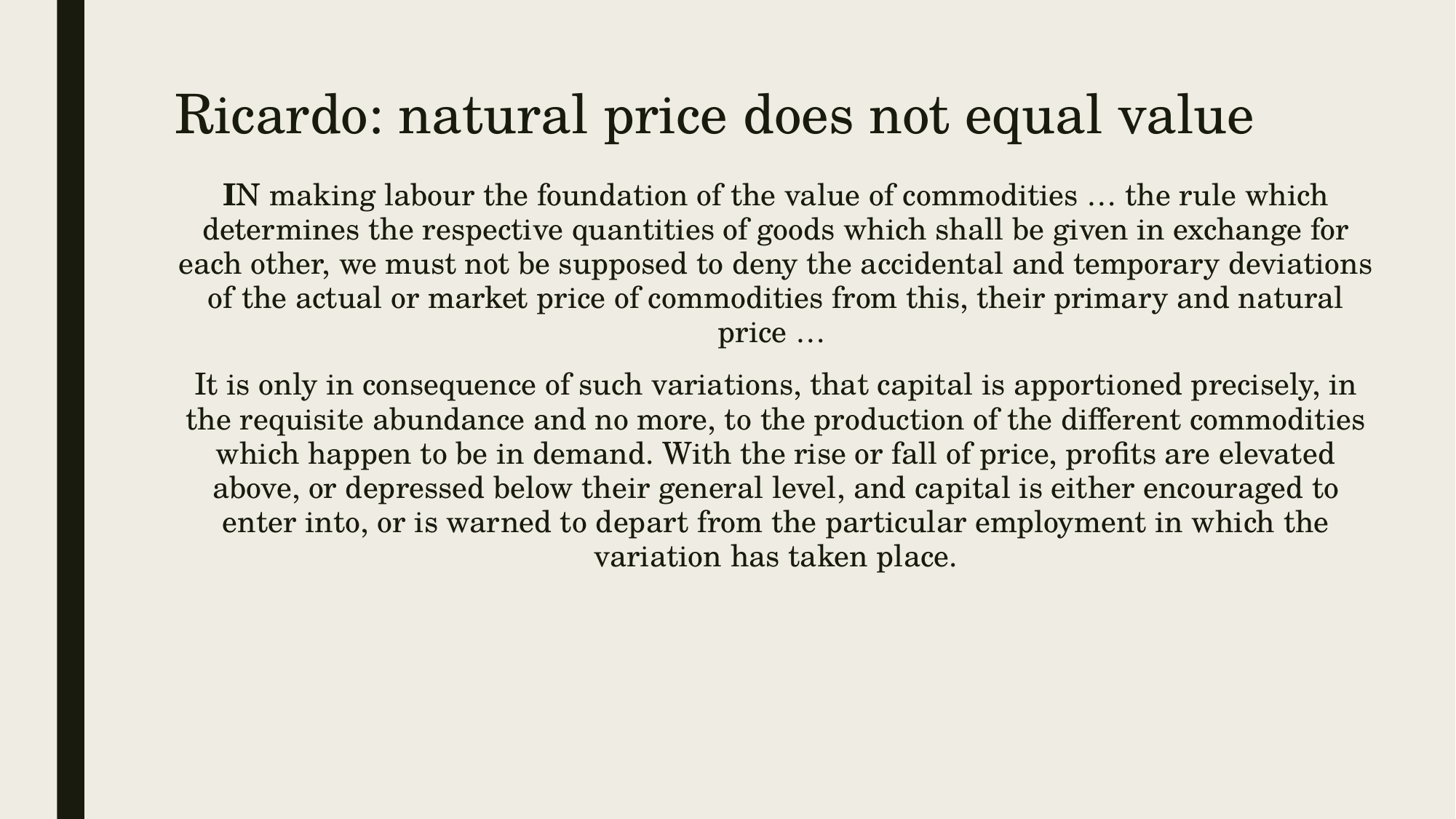

# Ricardo: natural price does not equal value
In making labour the foundation of the value of commodities … the rule which determines the respective quantities of goods which shall be given in exchange for each other, we must not be supposed to deny the accidental and temporary deviations of the actual or market price of commodities from this, their primary and natural price …
It is only in consequence of such variations, that capital is apportioned precisely, in the requisite abundance and no more, to the production of the different commodities which happen to be in demand. With the rise or fall of price, profits are elevated above, or depressed below their general level, and capital is either encouraged to enter into, or is warned to depart from the particular employment in which the variation has taken place.